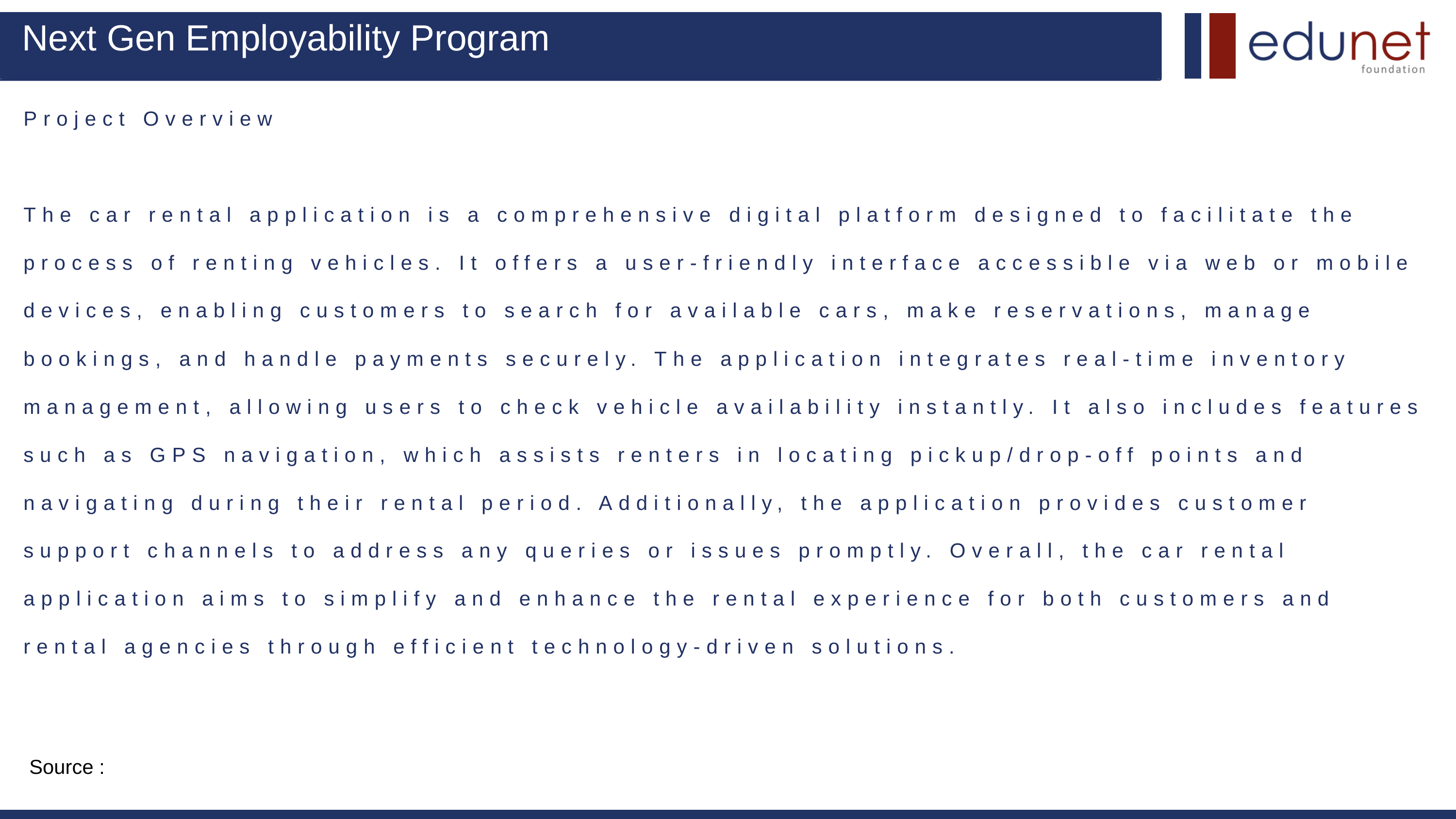

Next Gen Employability Program
Project Overview

The car rental application is a comprehensive digital platform designed to facilitate the process of renting vehicles. It offers a user-friendly interface accessible via web or mobile devices, enabling customers to search for available cars, make reservations, manage bookings, and handle payments securely. The application integrates real-time inventory management, allowing users to check vehicle availability instantly. It also includes features such as GPS navigation, which assists renters in locating pickup/drop-off points and navigating during their rental period. Additionally, the application provides customer support channels to address any queries or issues promptly. Overall, the car rental application aims to simplify and enhance the rental experience for both customers and rental agencies through efficient technology-driven solutions.

Source :